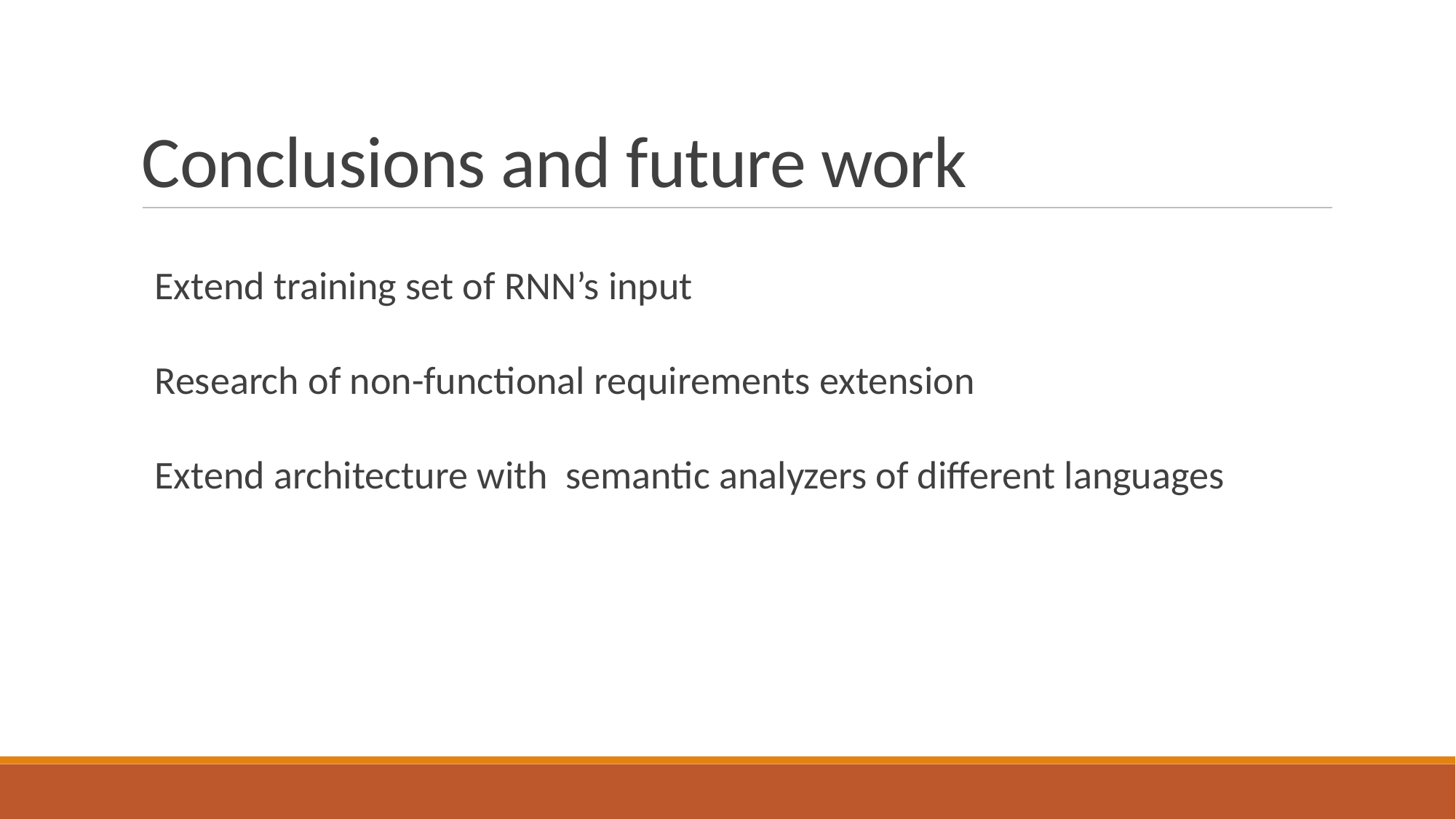

Conclusions and future work

Extend training set of RNN’s input

Research of non-functional requirements extension

Extend architecture with  semantic analyzers of different languages